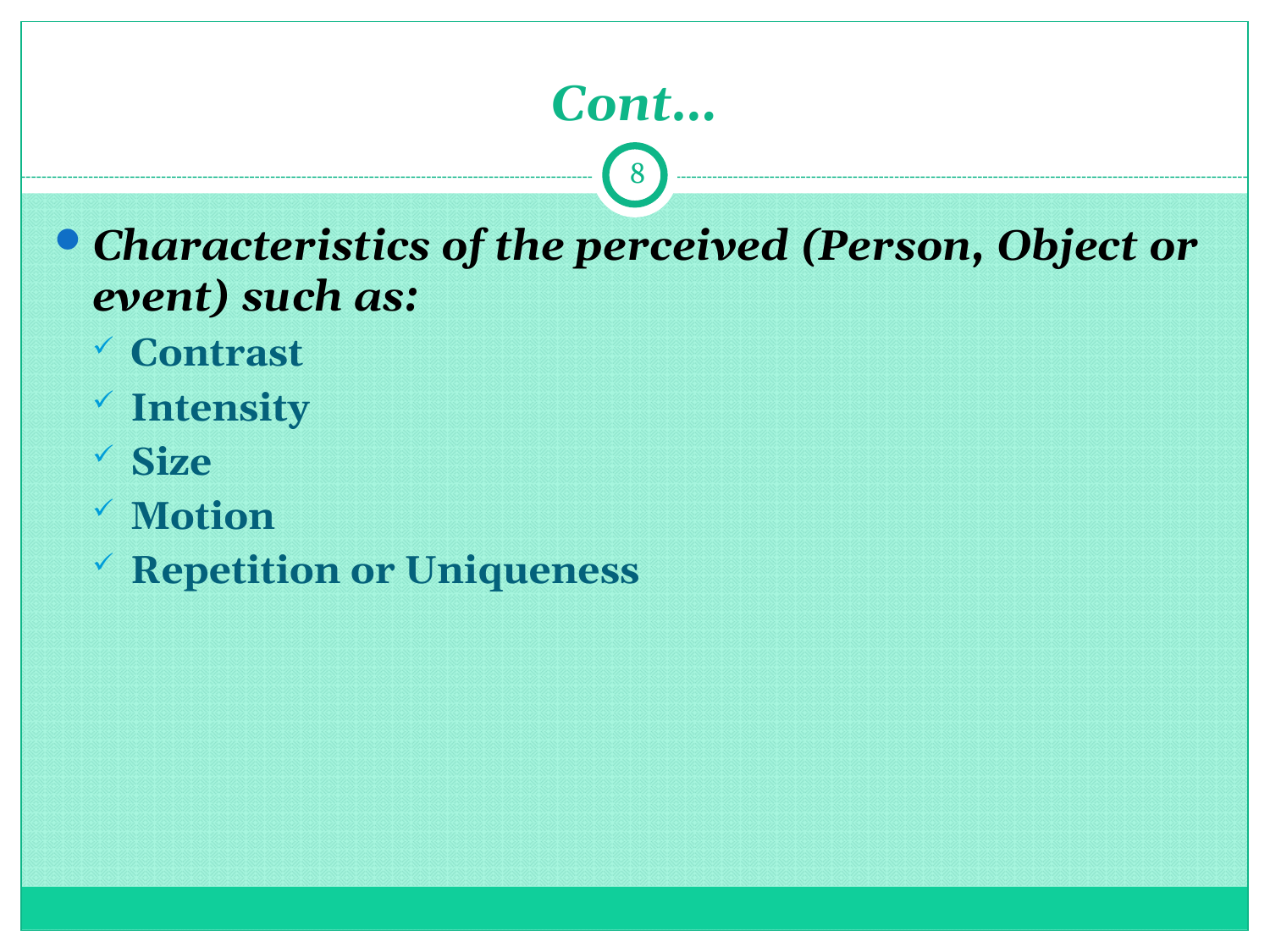

# Cont…
8
Characteristics of the perceived (Person, Object or event) such as:
Contrast
Intensity
Size
Motion
Repetition or Uniqueness